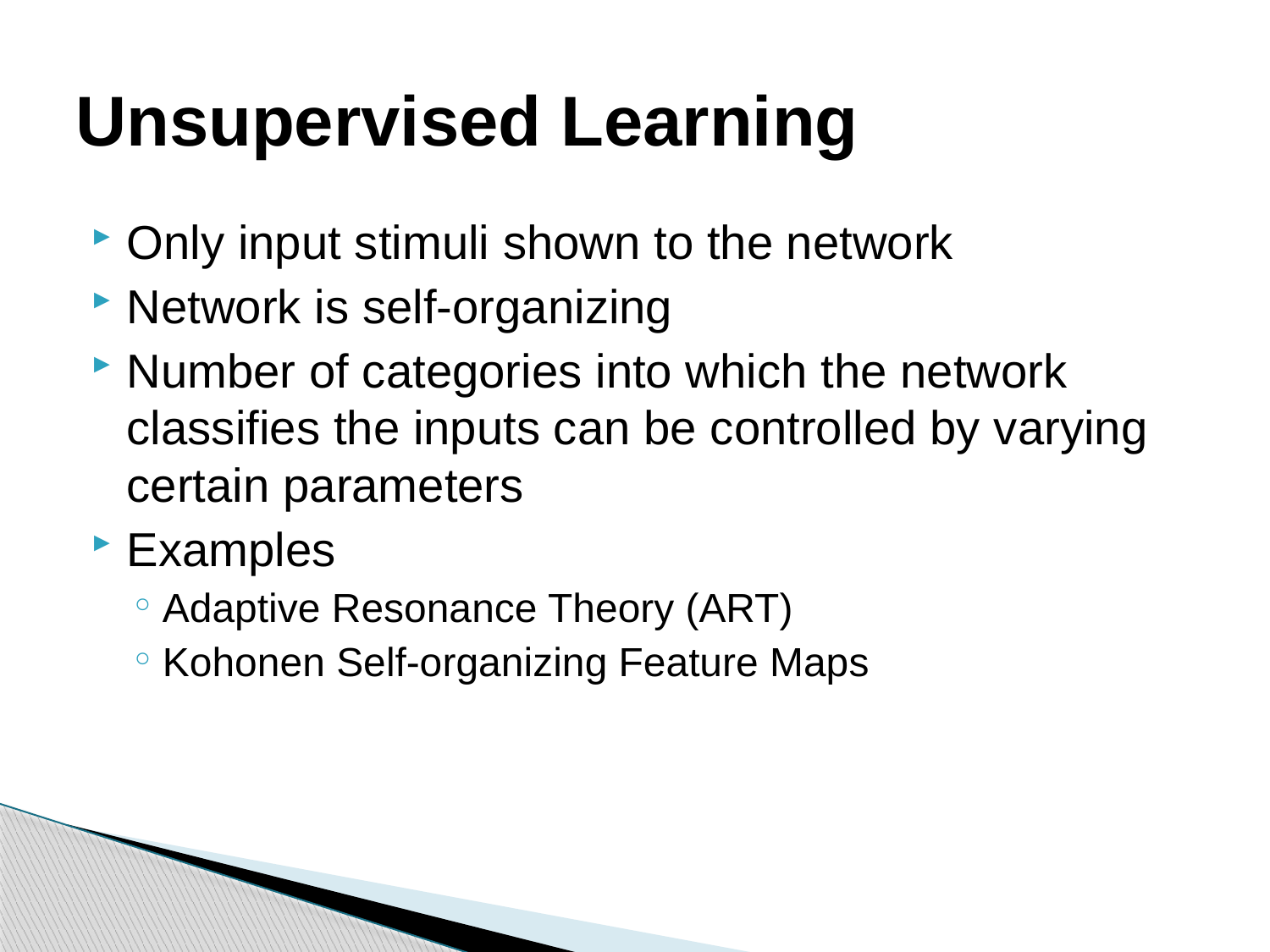

# Unsupervised Learning
Only input stimuli shown to the network
Network is self-organizing
Number of categories into which the network classifies the inputs can be controlled by varying certain parameters
Examples
Adaptive Resonance Theory (ART)
Kohonen Self-organizing Feature Maps